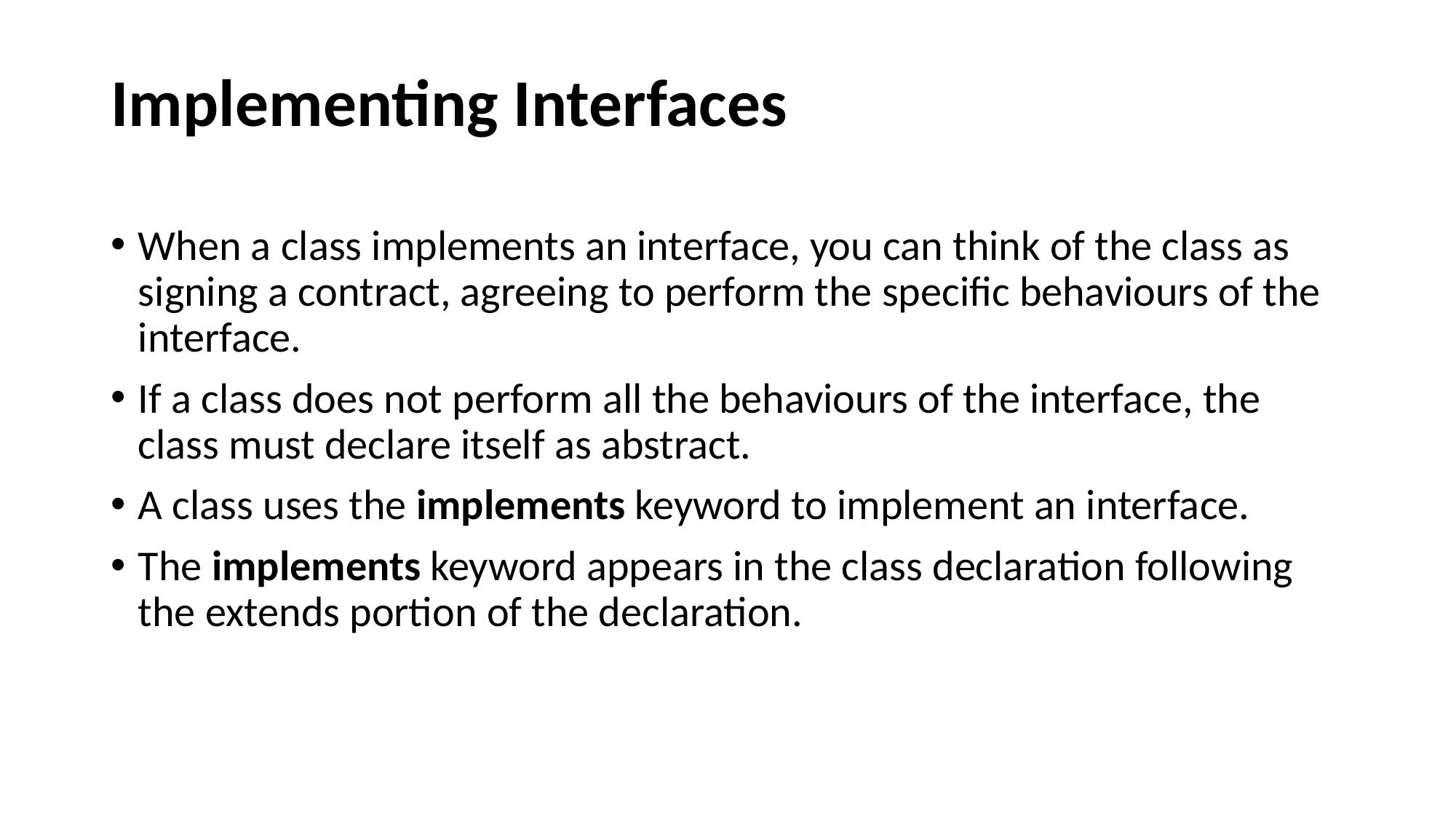

# Implementing Interfaces
When a class implements an interface, you can think of the class as signing a contract, agreeing to perform the specific behaviours of the interface.
If a class does not perform all the behaviours of the interface, the class must declare itself as abstract.
A class uses the implements keyword to implement an interface.
The implements keyword appears in the class declaration following the extends portion of the declaration.